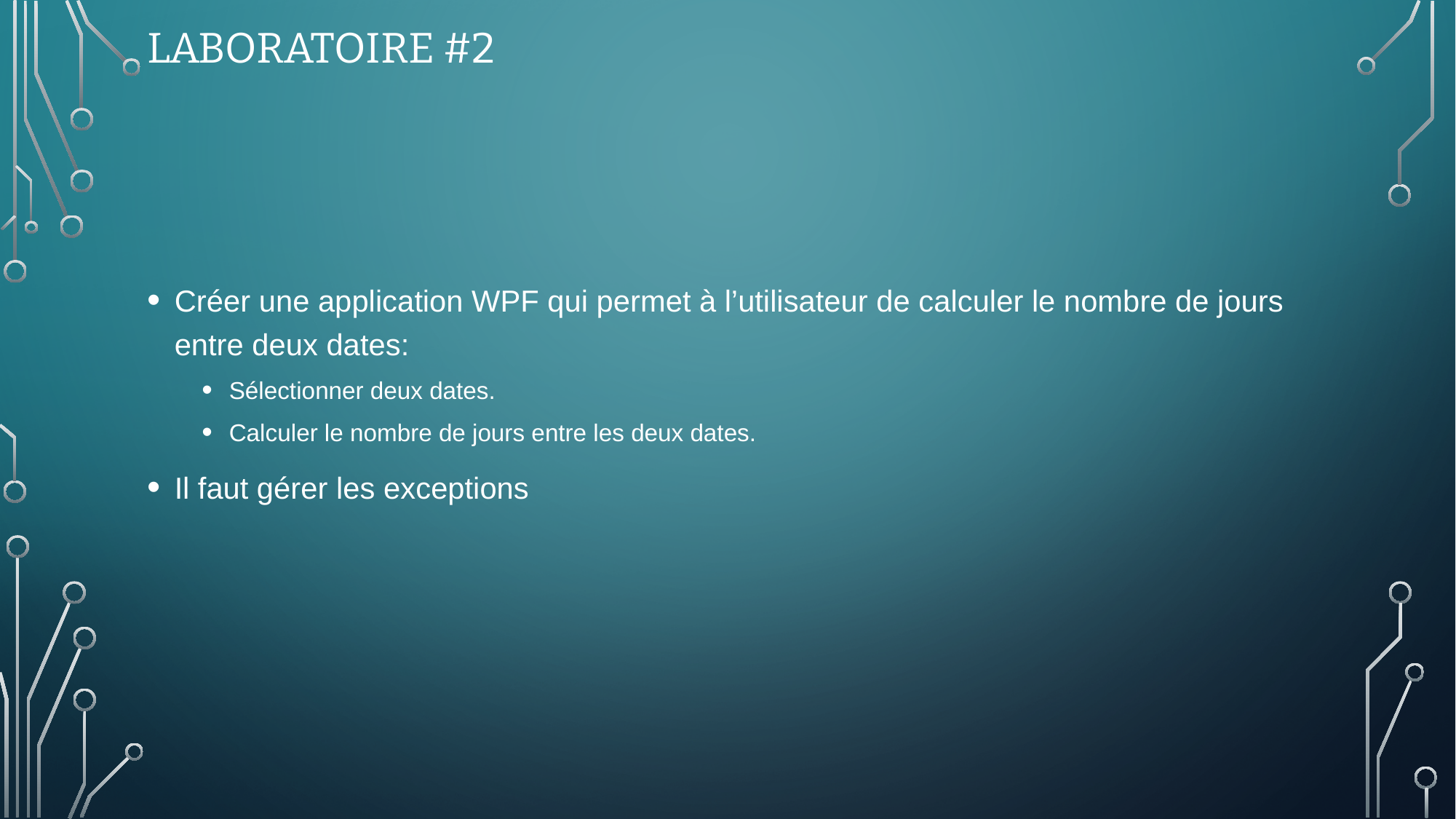

# Laboratoire #2
Créer une application WPF qui permet à l’utilisateur de calculer le nombre de jours entre deux dates:
Sélectionner deux dates.
Calculer le nombre de jours entre les deux dates.
Il faut gérer les exceptions